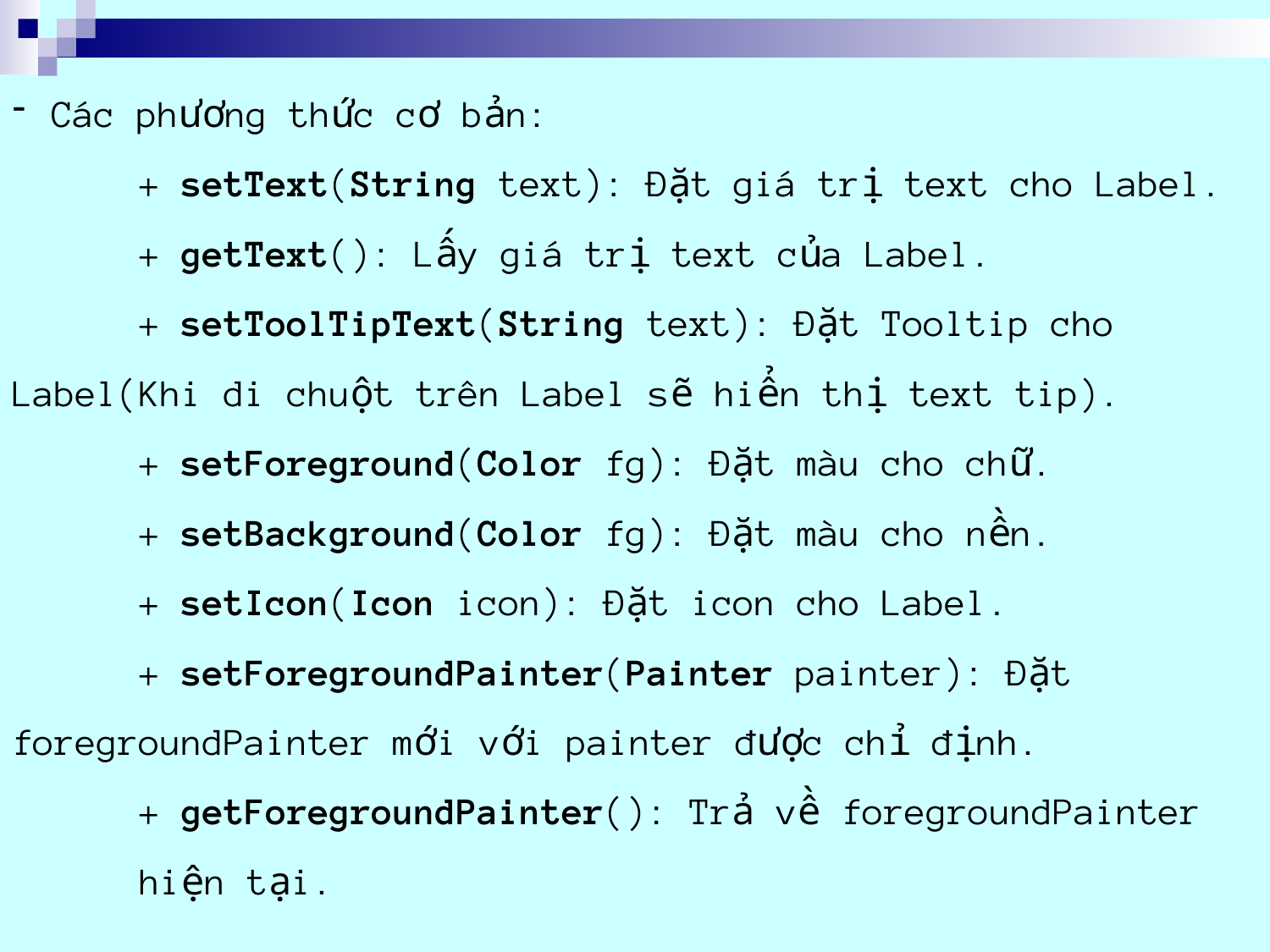

Các phương thức cơ bản:
	+ setText(String text): Đặt giá trị text cho Label.
	+ getText(): Lấy giá trị text của Label.
	+ setToolTipText(String text): Đặt Tooltip cho 	Label(Khi di chuột trên Label sẽ hiển thị text tip).
	+ setForeground(Color fg): Đặt màu cho chữ.
	+ setBackground(Color fg): Đặt màu cho nền.
	+ setIcon(Icon icon): Đặt icon cho Label.
	+ setForegroundPainter(Painter painter): Đặt 	foregroundPainter mới với painter được chỉ định.
	+ getForegroundPainter(): Trả về foregroundPainter 	hiện tại.